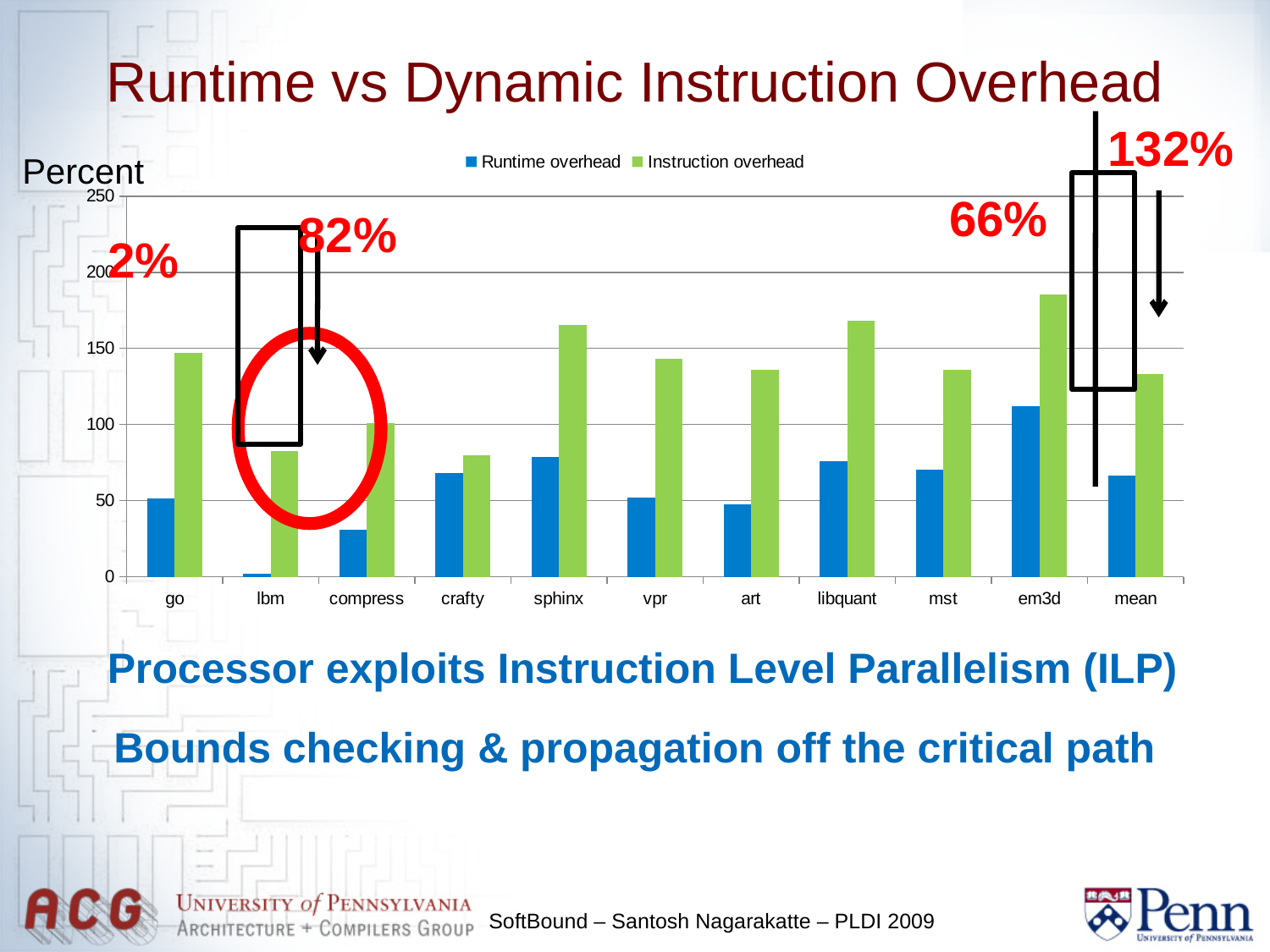

Runtime vs Dynamic Instruction Overhead
132%

### Chart

| Category | Runtime overhead | Instruction overhead |
|---|---|---|
| go | 51.16 | 147.350000000001 |
| lbm | 2.2 | 82.4 |
| compress | 30.68 | 101.11 |
| crafty | 67.88 | 79.68 |
| sphinx | 78.7 | 165.37 |
| vpr | 51.83 | 143.18 |
| art | 47.47 | 136.1 |
| libquant | 76.01 | 168.07 |
| mst | 70.58 | 136.21 |
| em3d | 111.84 | 185.23 |
| mean | 66.66 | 133.42 |
 Percent

66%

82%
2%

Processor exploits Instruction Level Parallelism (ILP)
Bounds checking & propagation off the critical path
SoftBound – Santosh Nagarakatte – PLDI 2009